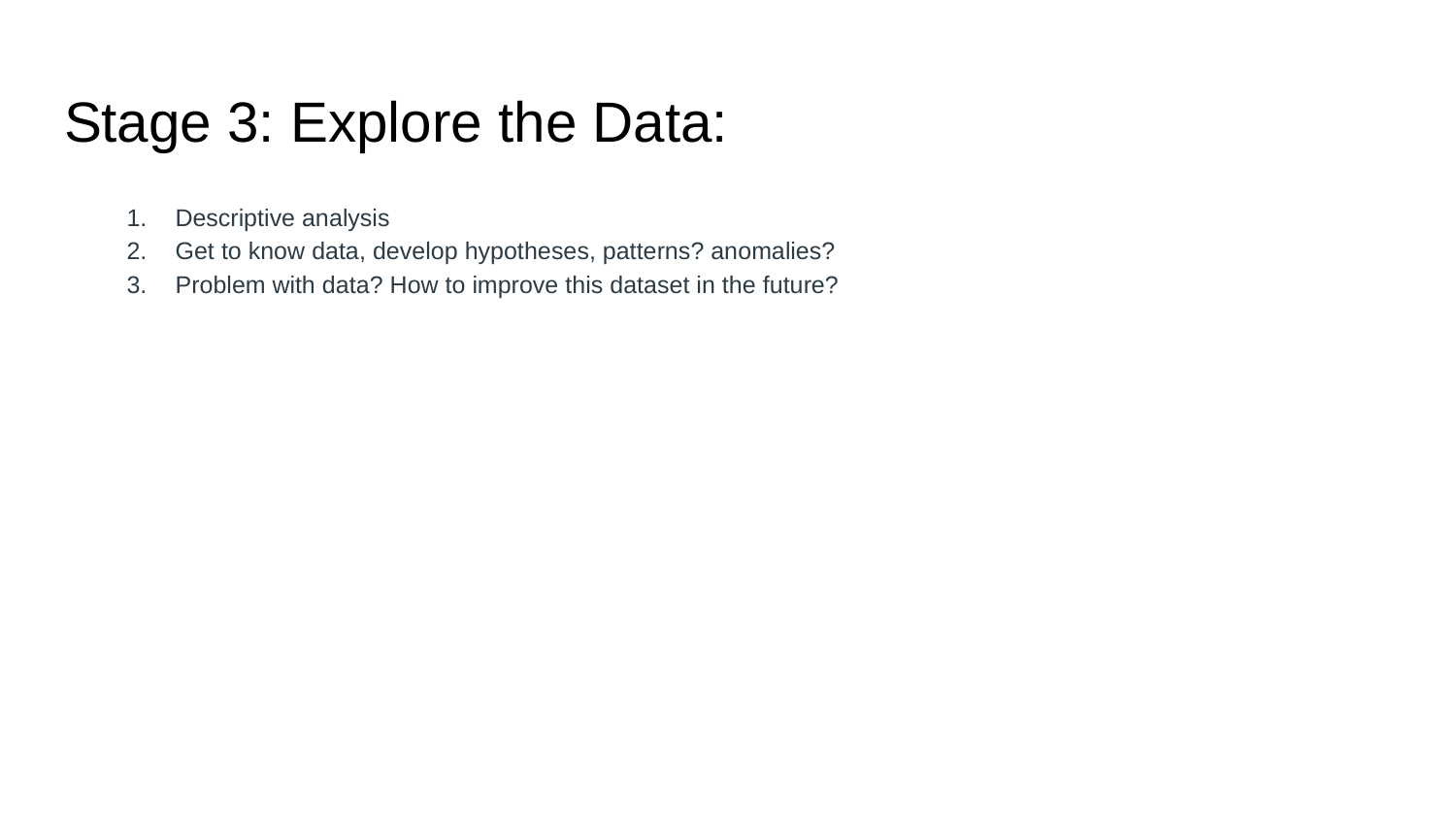

# Stage 3: Explore the Data:
Descriptive analysis
Get to know data, develop hypotheses, patterns? anomalies?
Problem with data? How to improve this dataset in the future?